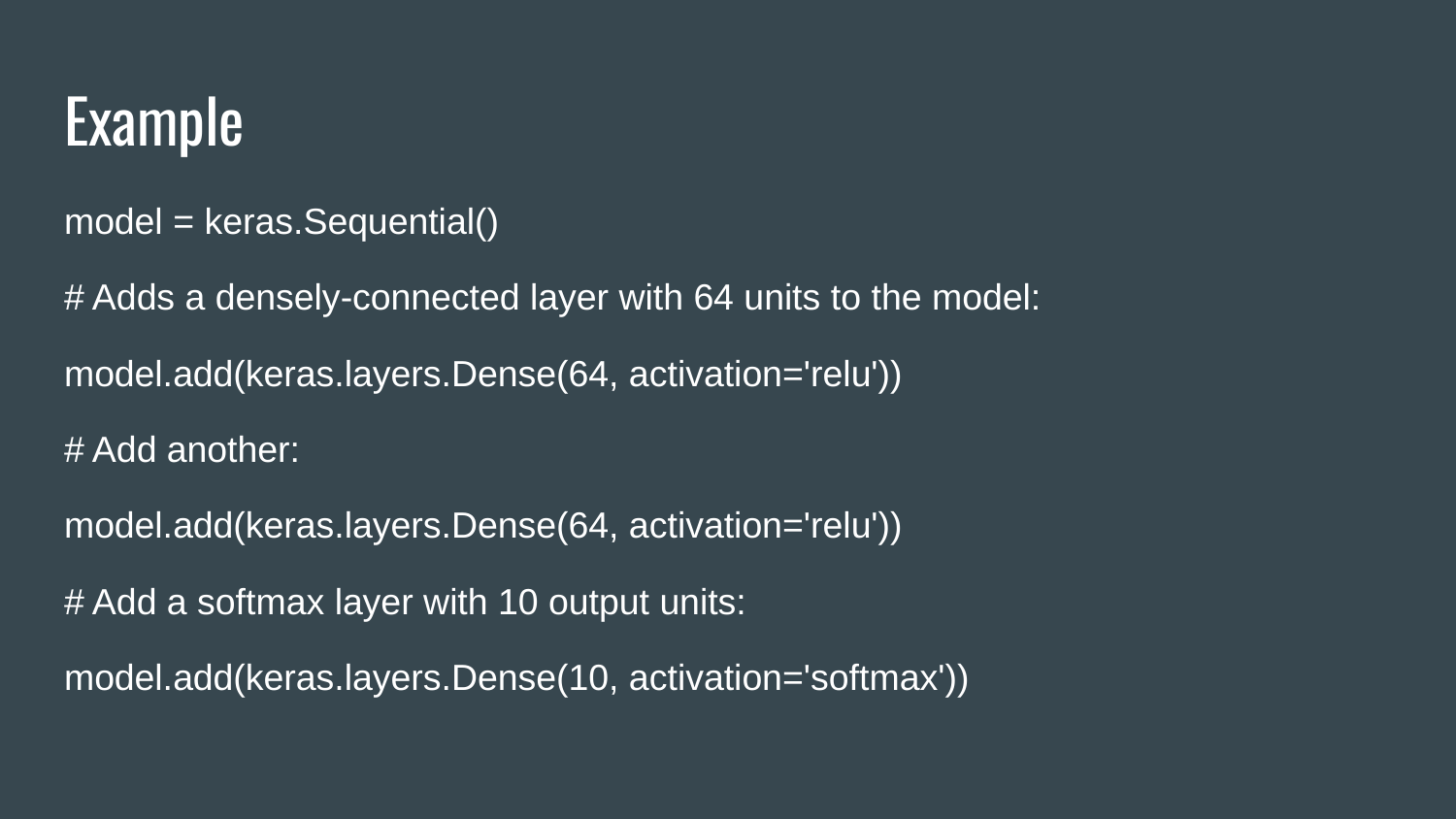

# Example
model = keras.Sequential()
# Adds a densely-connected layer with 64 units to the model:
model.add(keras.layers.Dense(64, activation='relu'))
# Add another:
model.add(keras.layers.Dense(64, activation='relu'))
# Add a softmax layer with 10 output units:
model.add(keras.layers.Dense(10, activation='softmax'))